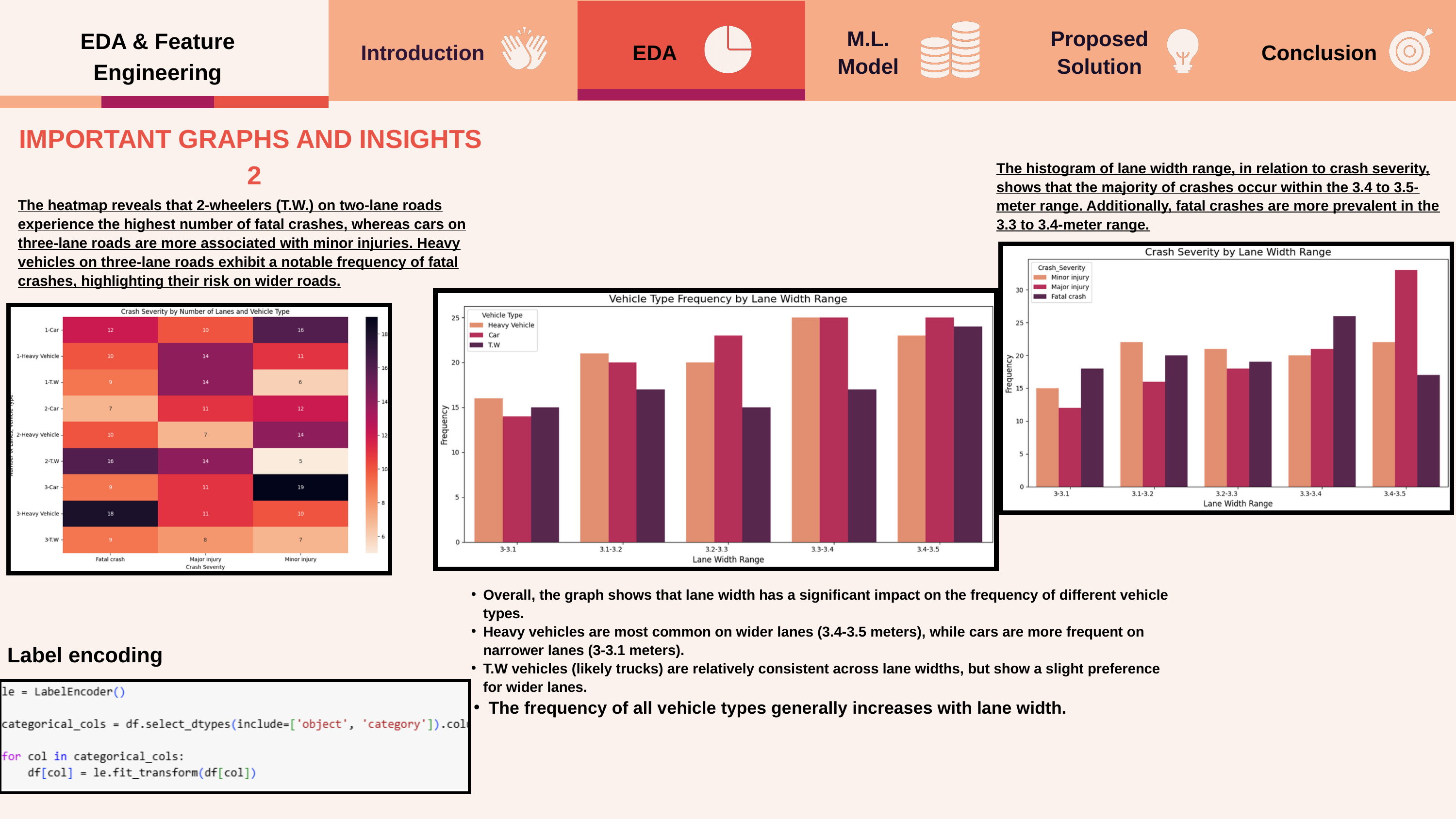

EDA & Feature Engineering
M.L.
Model
Proposed
Solution

Introduction
EDA
Conclusion

IMPORTANT GRAPHS AND INSIGHTS  2
The histogram of lane width range, in relation to crash severity, shows that the majority of crashes occur within the 3.4 to 3.5-meter range. Additionally, fatal crashes are more prevalent in the 3.3 to 3.4-meter range.
The heatmap reveals that 2-wheelers (T.W.) on two-lane roads experience the highest number of fatal crashes, whereas cars on three-lane roads are more associated with minor injuries. Heavy vehicles on three-lane roads exhibit a notable frequency of fatal crashes, highlighting their risk on wider roads.

Overall, the graph shows that lane width has a significant impact on the frequency of different vehicle types.
Heavy vehicles are most common on wider lanes (3.4-3.5 meters), while cars are more frequent on narrower lanes (3-3.1 meters).
T.W vehicles (likely trucks) are relatively consistent across lane widths, but show a slight preference for wider lanes.
The frequency of all vehicle types generally increases with lane width.
Label encoding